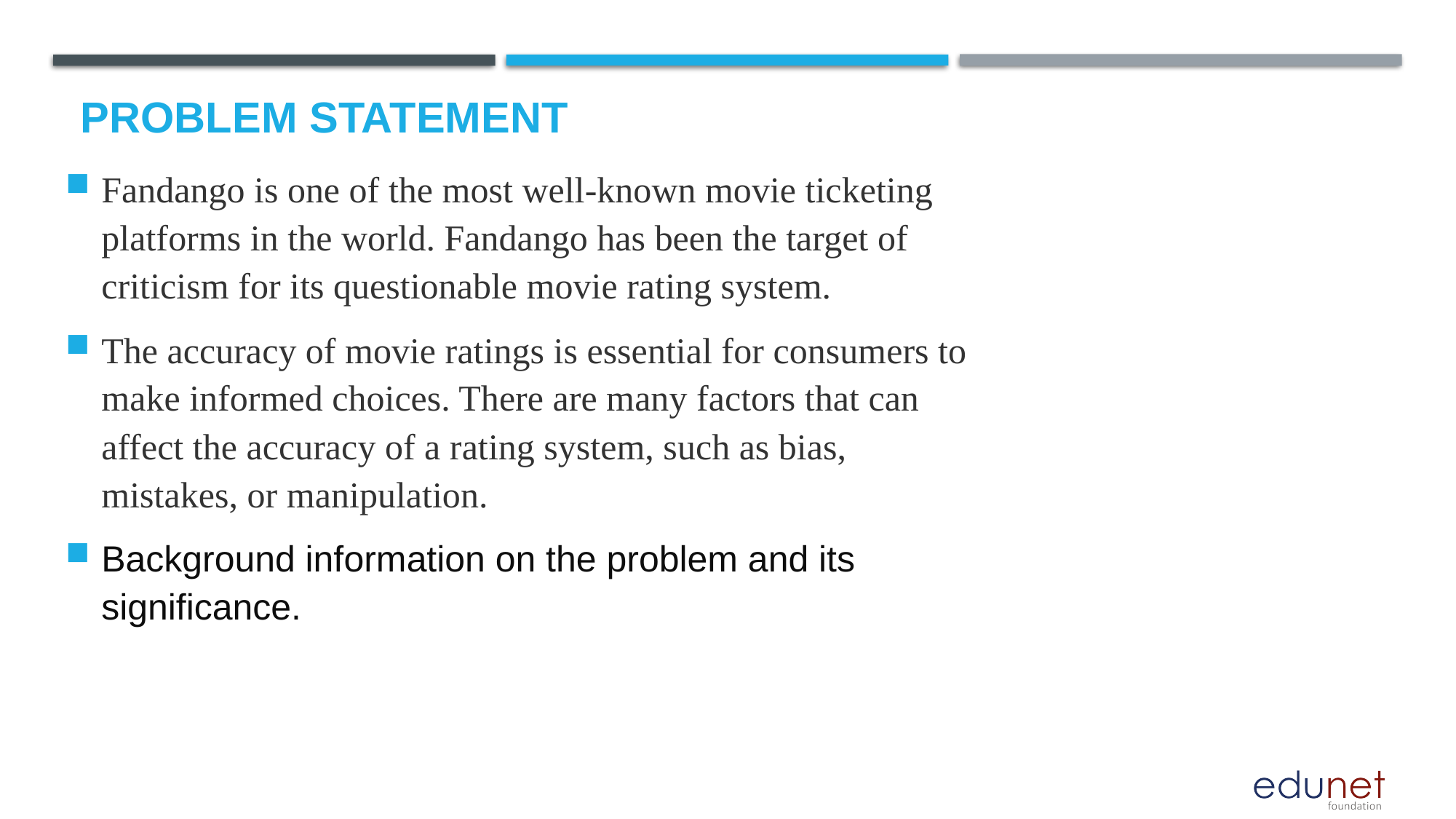

# Problem Statement
Fandango is one of the most well-known movie ticketing platforms in the world. Fandango has been the target of criticism for its questionable movie rating system.
The accuracy of movie ratings is essential for consumers to make informed choices. There are many factors that can affect the accuracy of a rating system, such as bias, mistakes, or manipulation.
Background information on the problem and its significance.